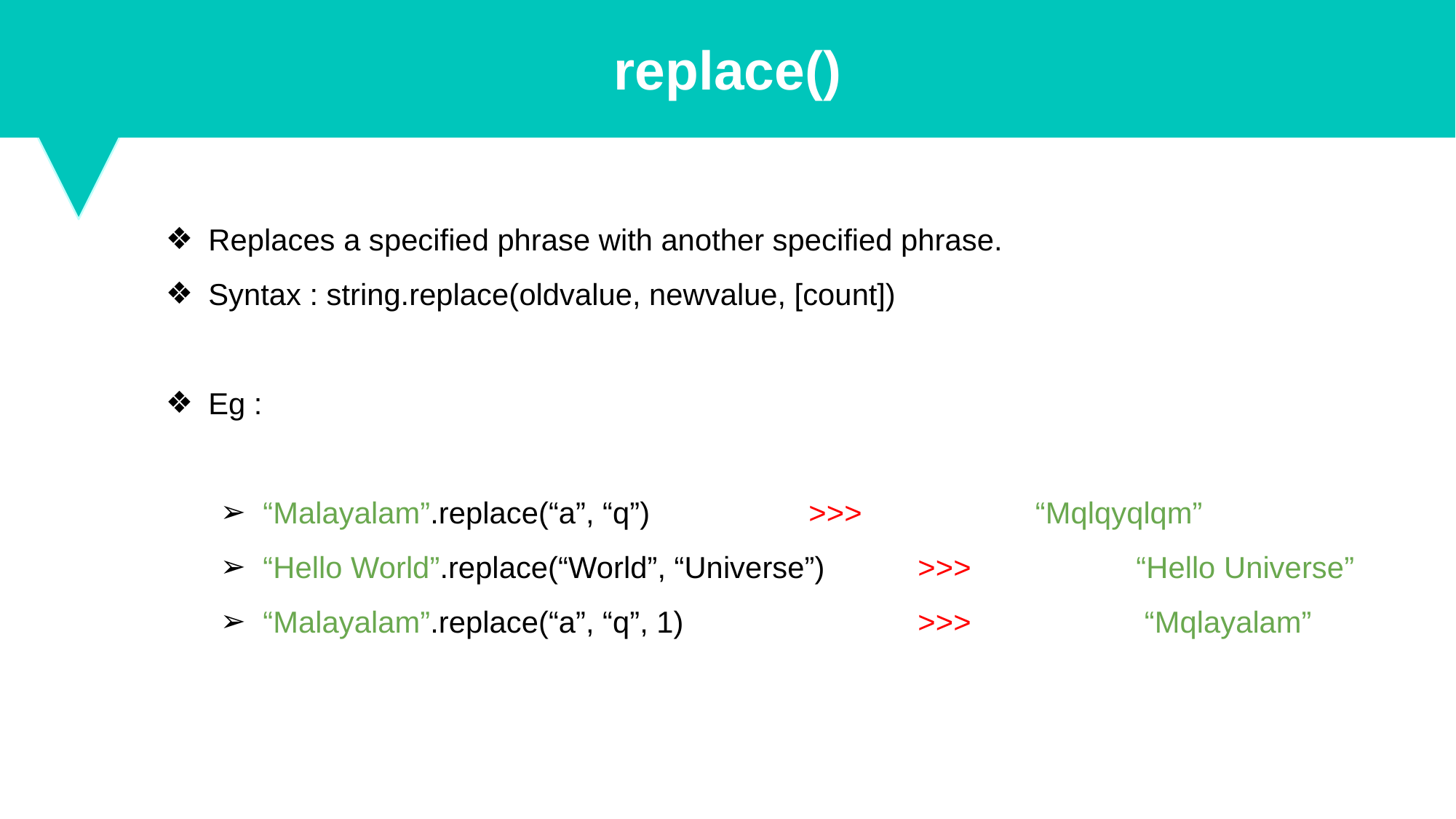

replace()

Replaces a specified phrase with another specified phrase.
Syntax : string.replace(oldvalue, newvalue, [count])

Eg :

“Malayalam”.replace(“a”, “q”)   		>>>		 “Mqlqyqlqm”
“Hello World”.replace(“World”, “Universe”)	>>>		“Hello Universe”
“Malayalam”.replace(“a”, “q”, 1)   		>>>		 “Mqlayalam”